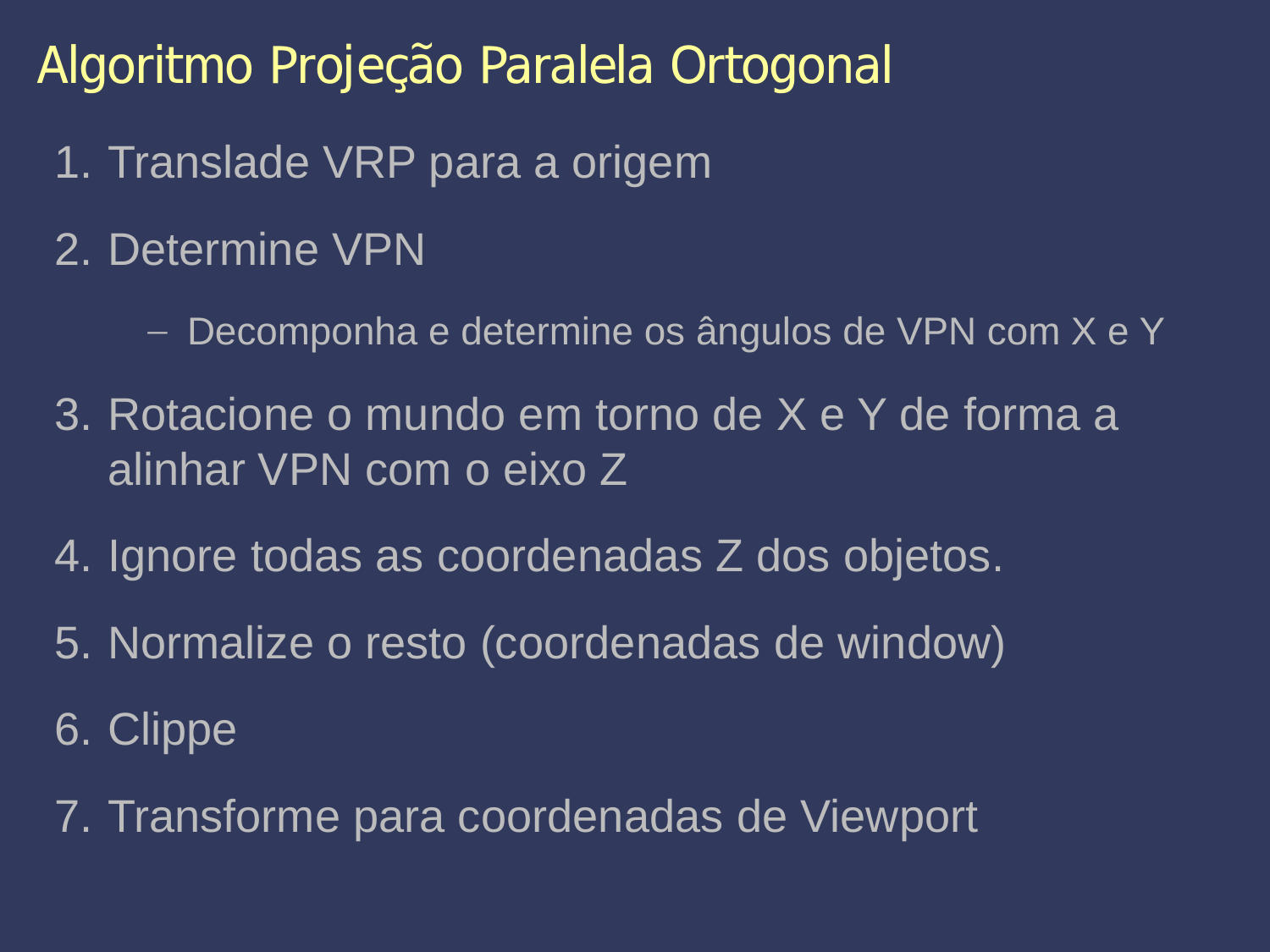

Algoritmo Projeção Paralela Ortogonal
1.	Translade VRP para a origem
2.	Determine VPN
Decomponha e determine os ângulos de VPN com X e Y
3.	Rotacione o mundo em torno de X e Y de forma a alinhar VPN com o eixo Z
4.	Ignore todas as coordenadas Z dos objetos.
5.	Normalize o resto (coordenadas de window)
6.	Clippe
7.	Transforme para coordenadas de Viewport